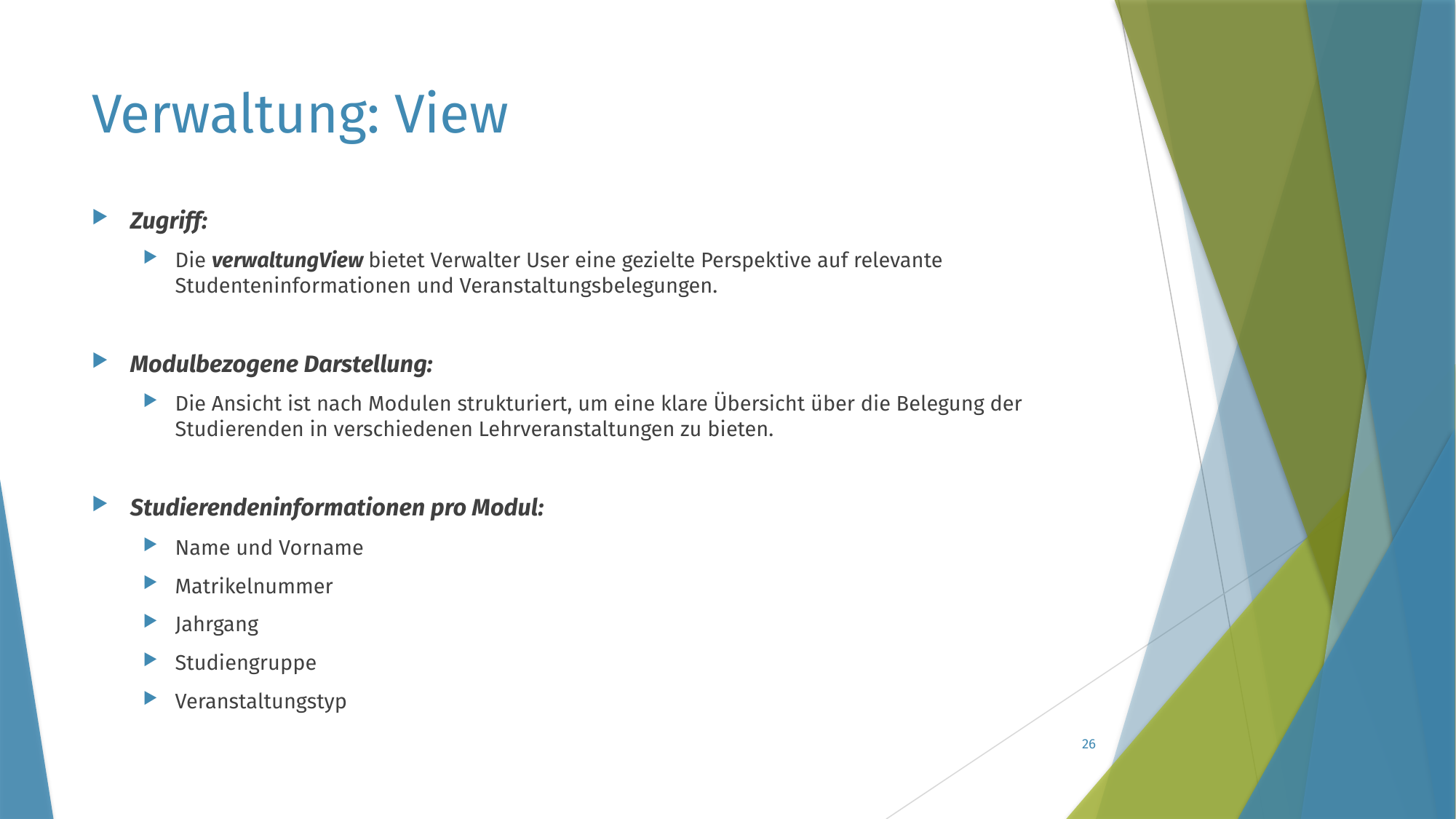

# Verwaltung: View
Zugriff:
Die verwaltungView bietet Verwalter User eine gezielte Perspektive auf relevante Studenteninformationen und Veranstaltungsbelegungen.

Modulbezogene Darstellung:
Die Ansicht ist nach Modulen strukturiert, um eine klare Übersicht über die Belegung der Studierenden in verschiedenen Lehrveranstaltungen zu bieten.

Studierendeninformationen pro Modul:
Name und Vorname
Matrikelnummer
Jahrgang
Studiengruppe
Veranstaltungstyp
26